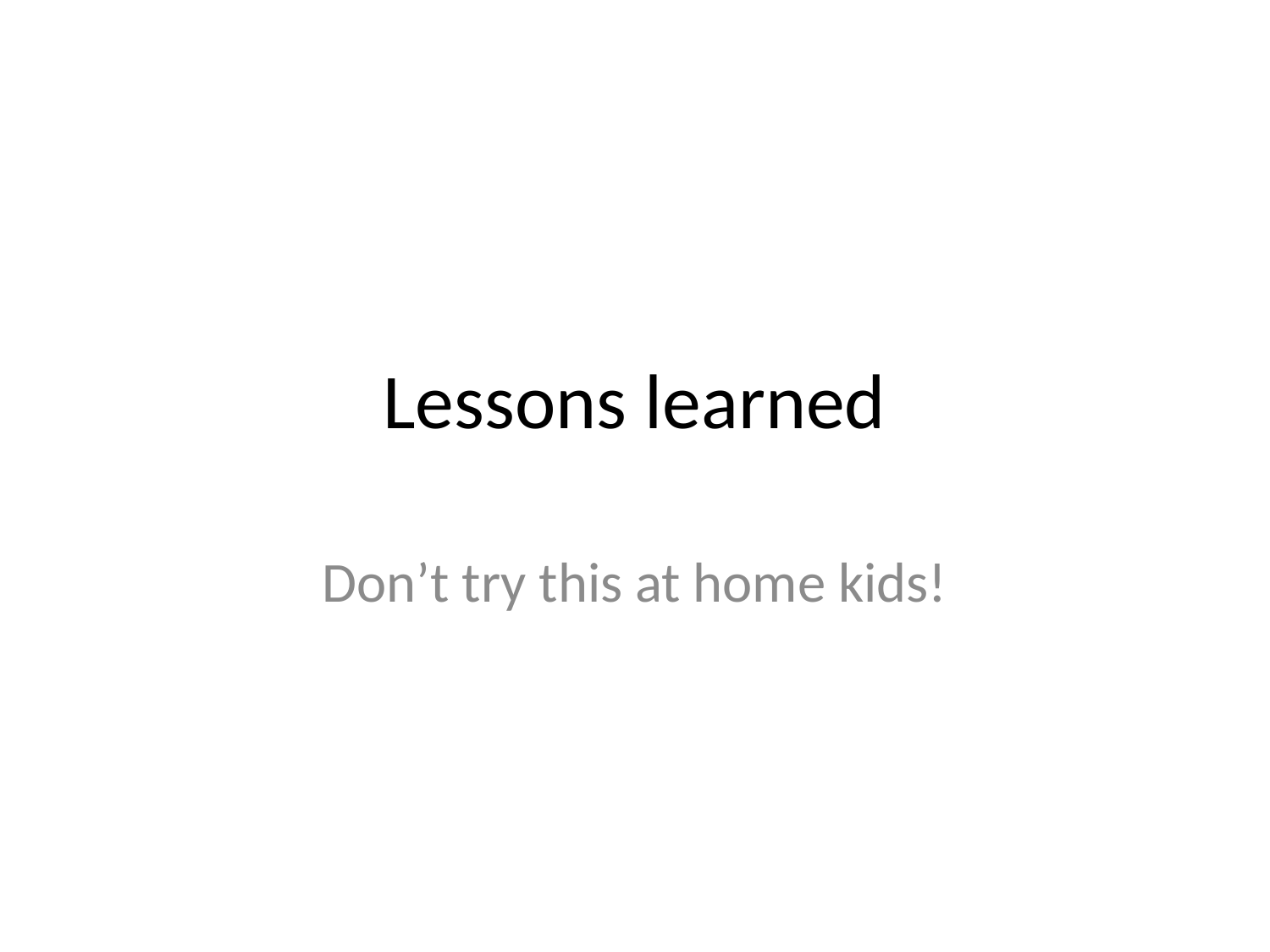

# Lessons learned
Don’t try this at home kids!